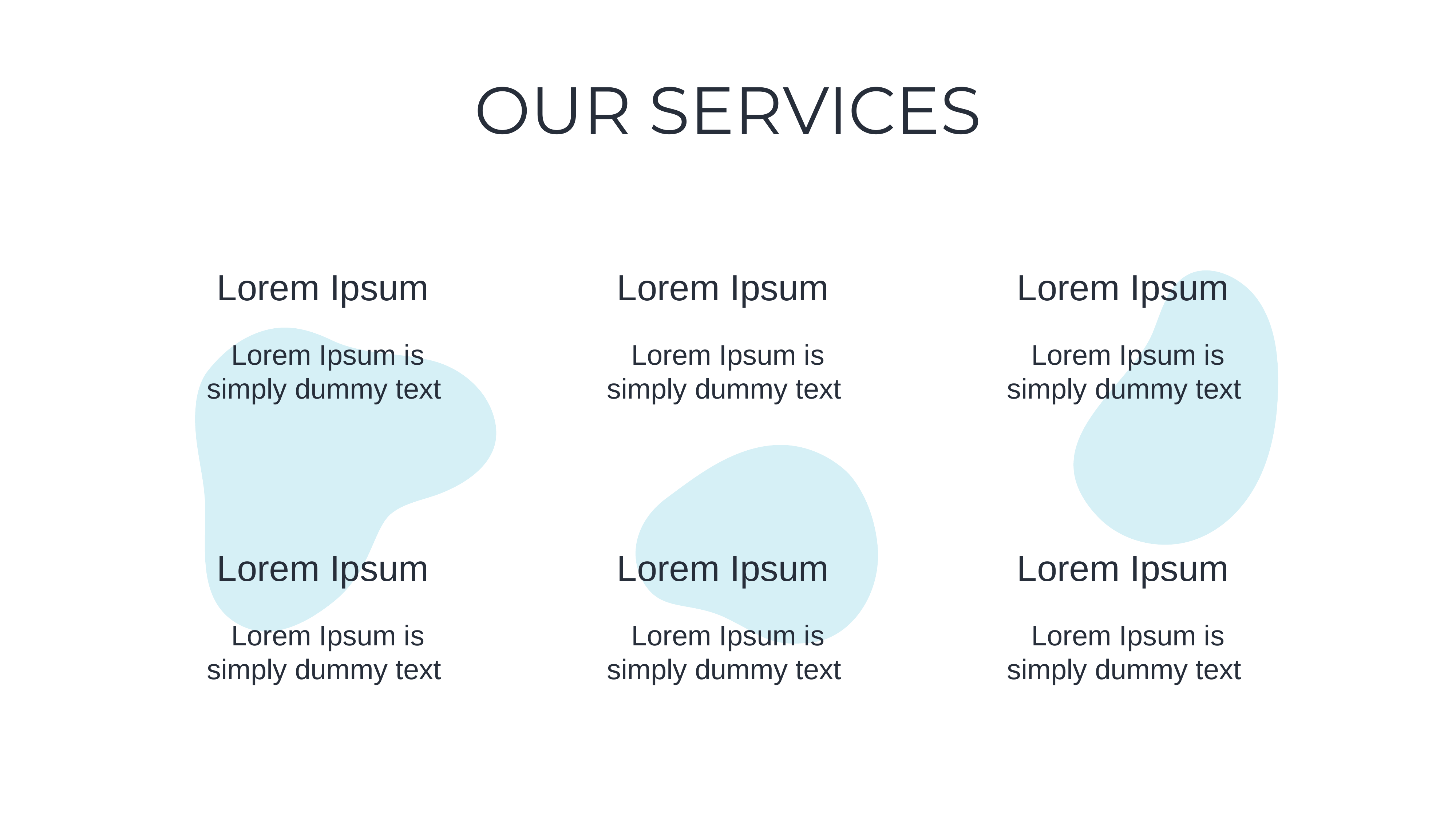

OUR SERVICES
# Lorem Ipsum
Lorem Ipsum
Lorem Ipsum

Lorem Ipsum is simply dummy text
Lorem Ipsum is simply dummy text
Lorem Ipsum is simply dummy text

Lorem Ipsum
Lorem Ipsum
Lorem Ipsum
Lorem Ipsum is simply dummy text
Lorem Ipsum is simply dummy text
Lorem Ipsum is simply dummy text